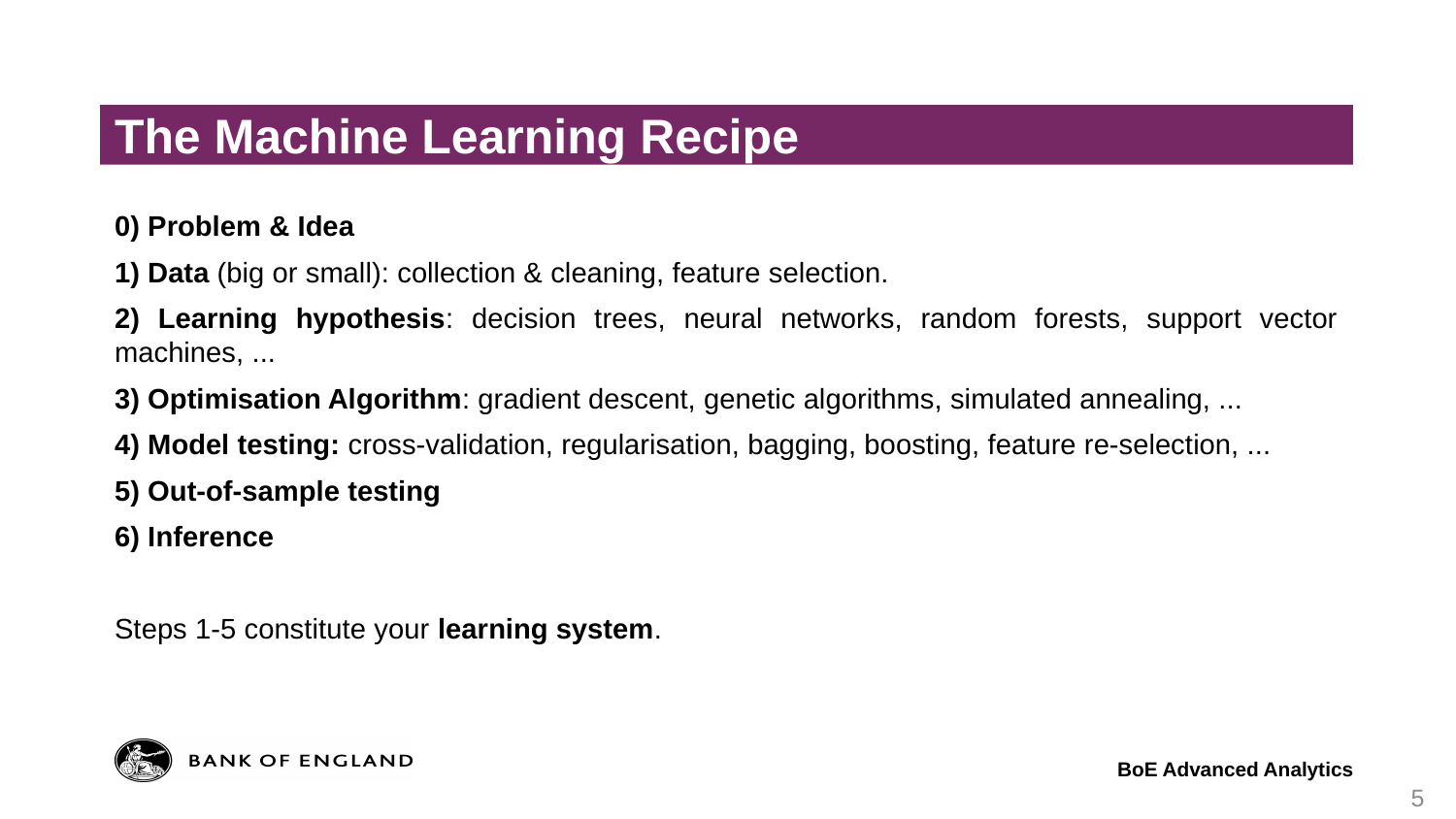

# The Machine Learning Recipe
0) Problem & Idea
1) Data (big or small): collection & cleaning, feature selection.
2) Learning hypothesis: decision trees, neural networks, random forests, support vector machines, ...
3) Optimisation Algorithm: gradient descent, genetic algorithms, simulated annealing, ...
4) Model testing: cross-validation, regularisation, bagging, boosting, feature re-selection, ...
5) Out-of-sample testing
6) Inference

Steps 1-5 constitute your learning system.

BoE Advanced Analytics
5